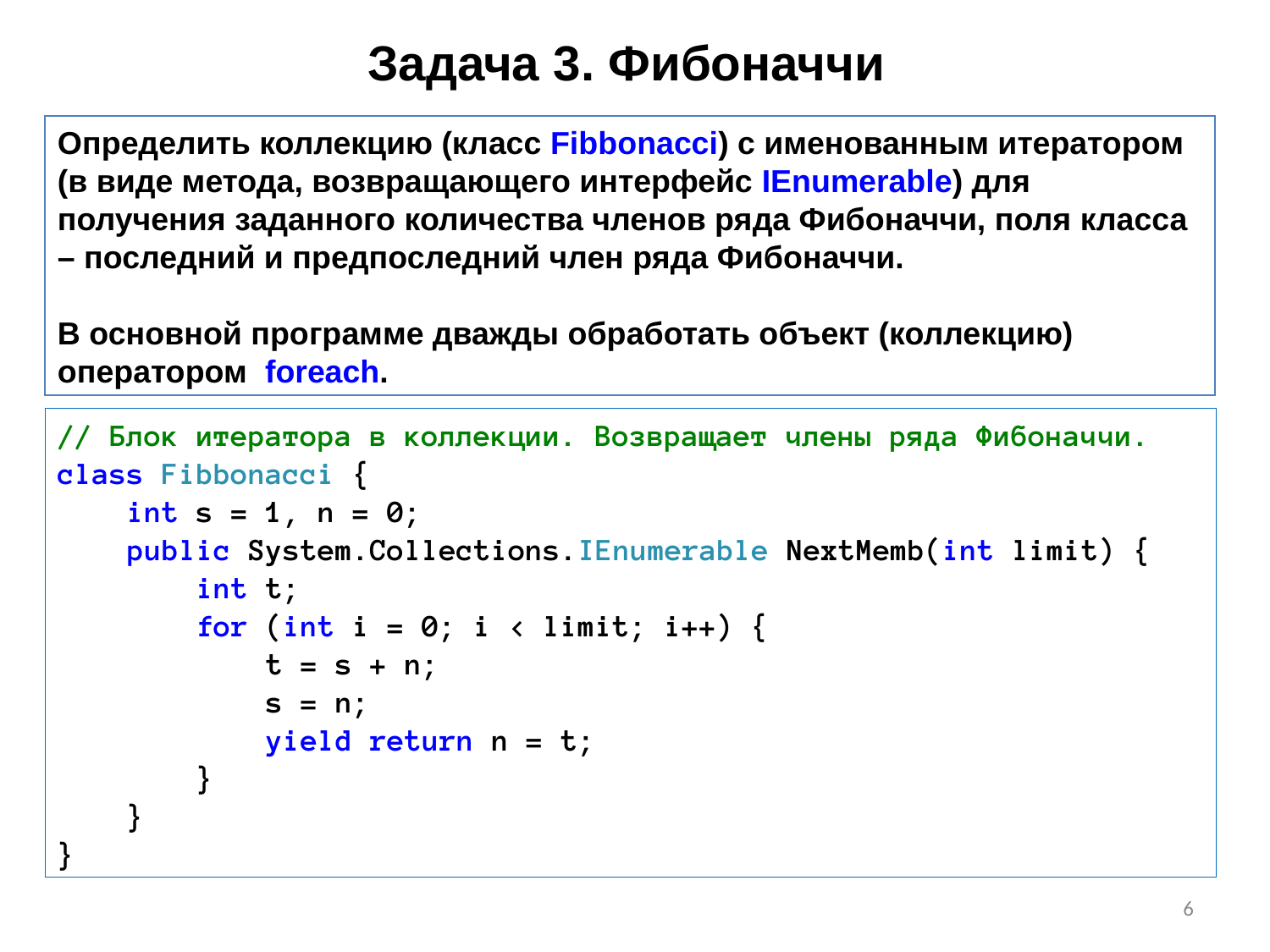

# Задача 3. Фибоначчи
Определить коллекцию (класс Fibbonacci) с именованным итератором (в виде метода, возвращающего интерфейс IEnumerable) для получения заданного количества членов ряда Фибоначчи, поля класса – последний и предпоследний член ряда Фибоначчи.

В основной программе дважды обработать объект (коллекцию) оператором  foreach.
// Блок итератора в коллекции. Возвращает члены ряда Фибоначчи.
class Fibbonacci {
    int s = 1, n = 0;
    public System.Collections.IEnumerable NextMemb(int limit) {
        int t;
        for (int i = 0; i < limit; i++) {
            t = s + n;
            s = n;
            yield return n = t;
        }
    }
}
6